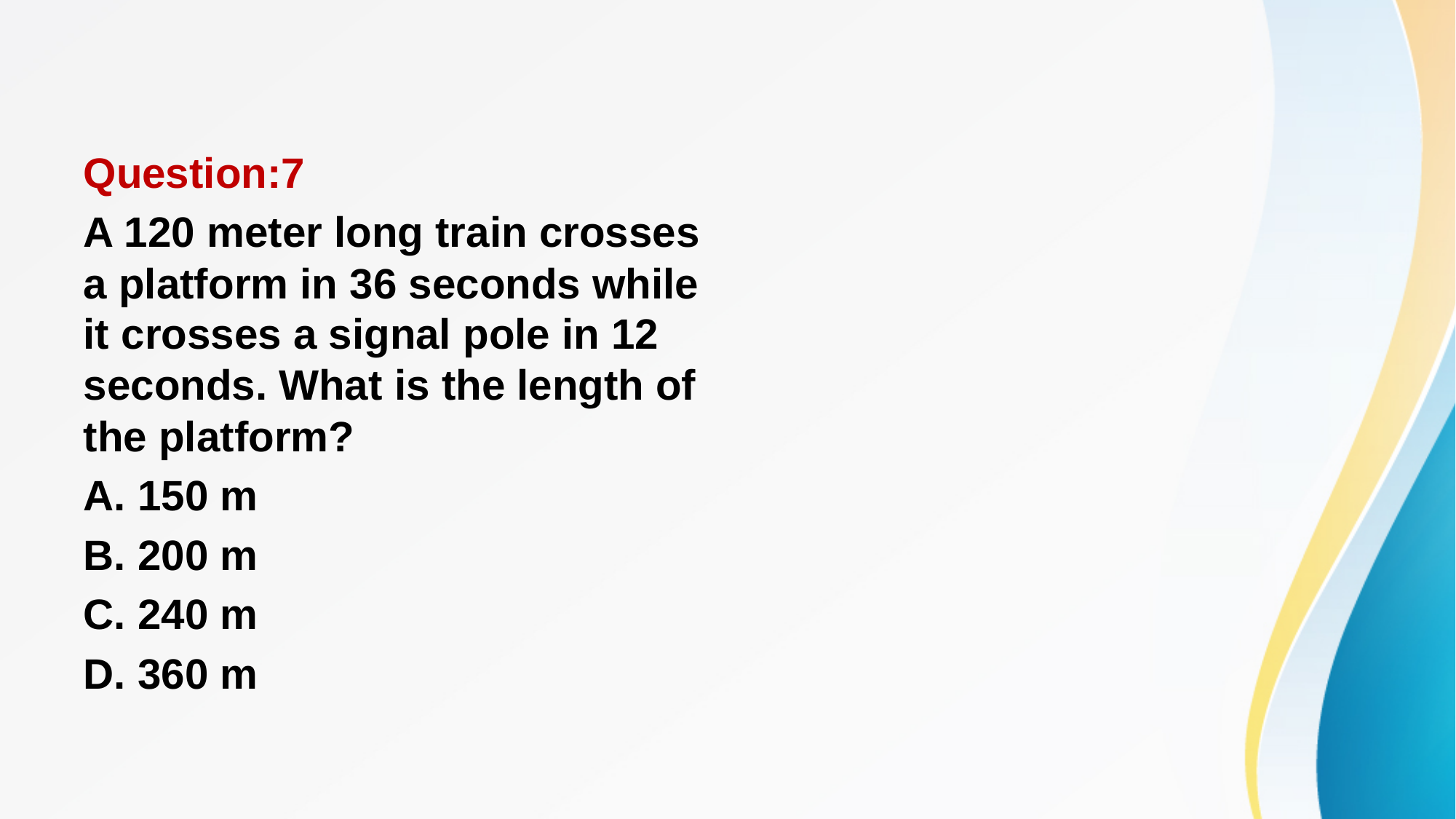

#
Question:7
A 120 meter long train crosses a platform in 36 seconds while it crosses a signal pole in 12 seconds. What is the length of the platform?
A. 150 m
B. 200 m
C. 240 m
D. 360 m